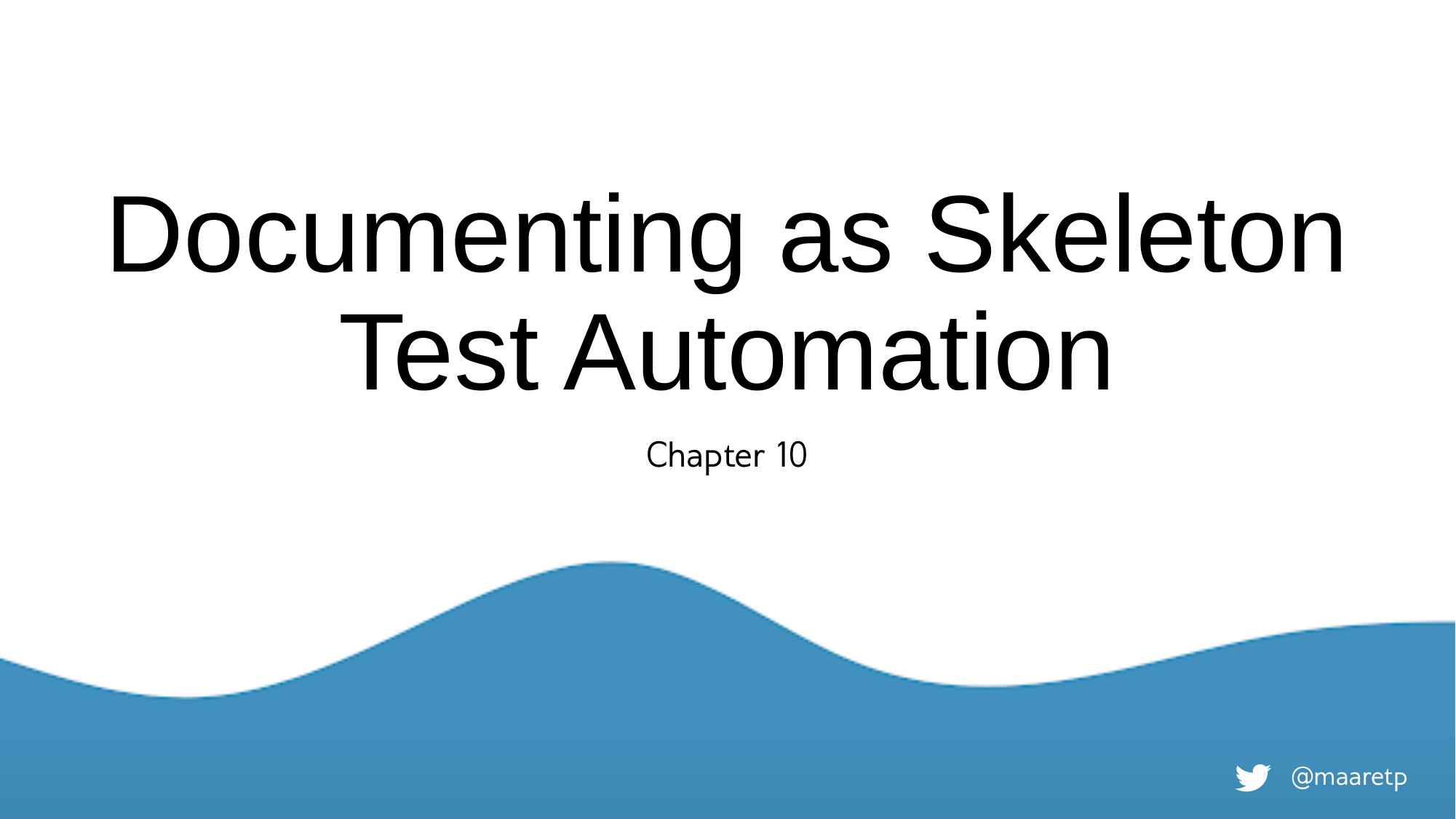

# Documenting as Skeleton Test Automation
Chapter 10